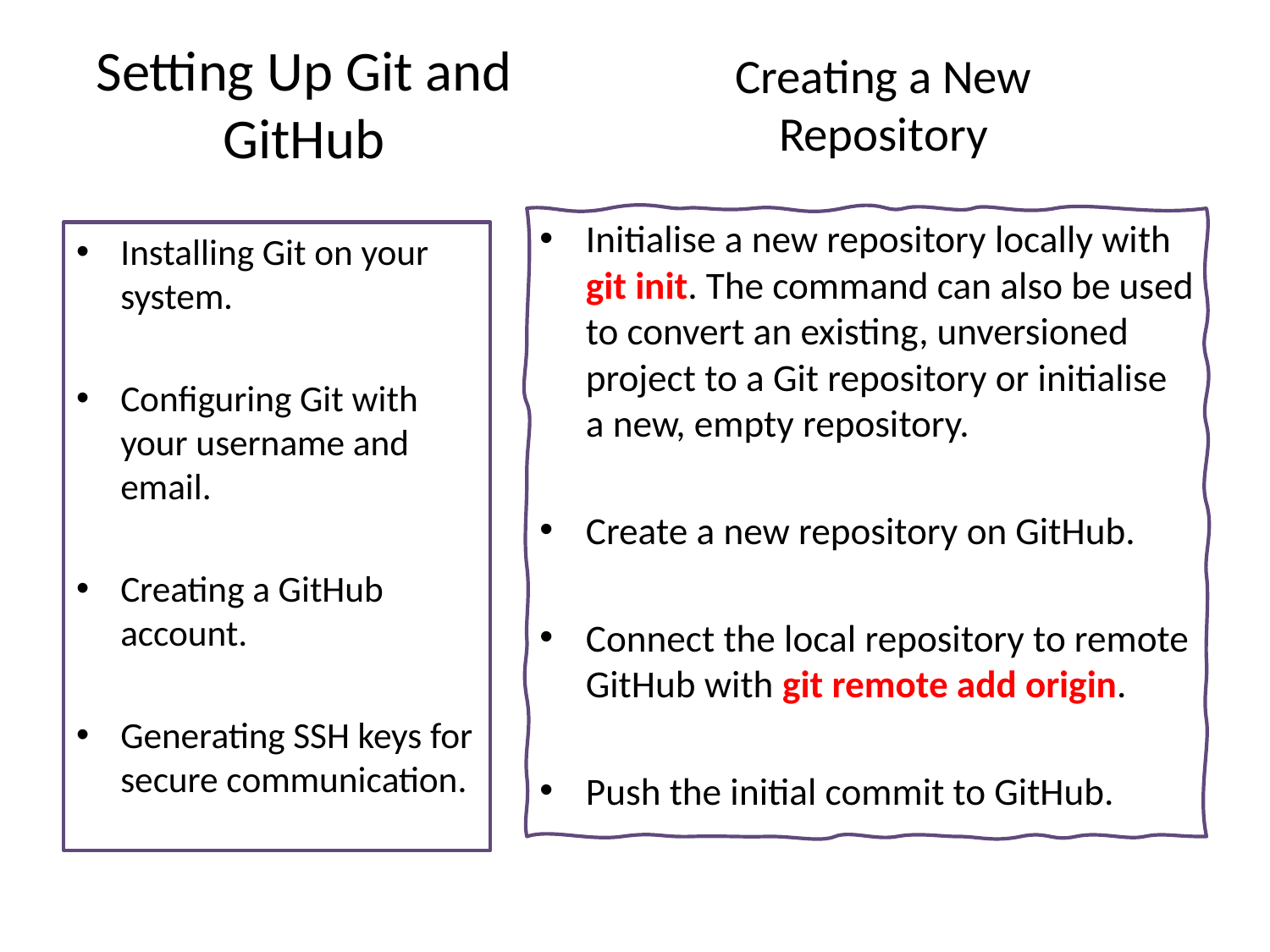

# Setting Up Git and GitHub
Creating a New Repository
Initialise a new repository locally with git init. The command can also be used to convert an existing, unversioned project to a Git repository or initialise a new, empty repository.

Create a new repository on GitHub.

Connect the local repository to remote GitHub with git remote add origin.

Push the initial commit to GitHub.
Installing Git on your system.

Configuring Git with your username and email.

Creating a GitHub account.

Generating SSH keys for secure communication.